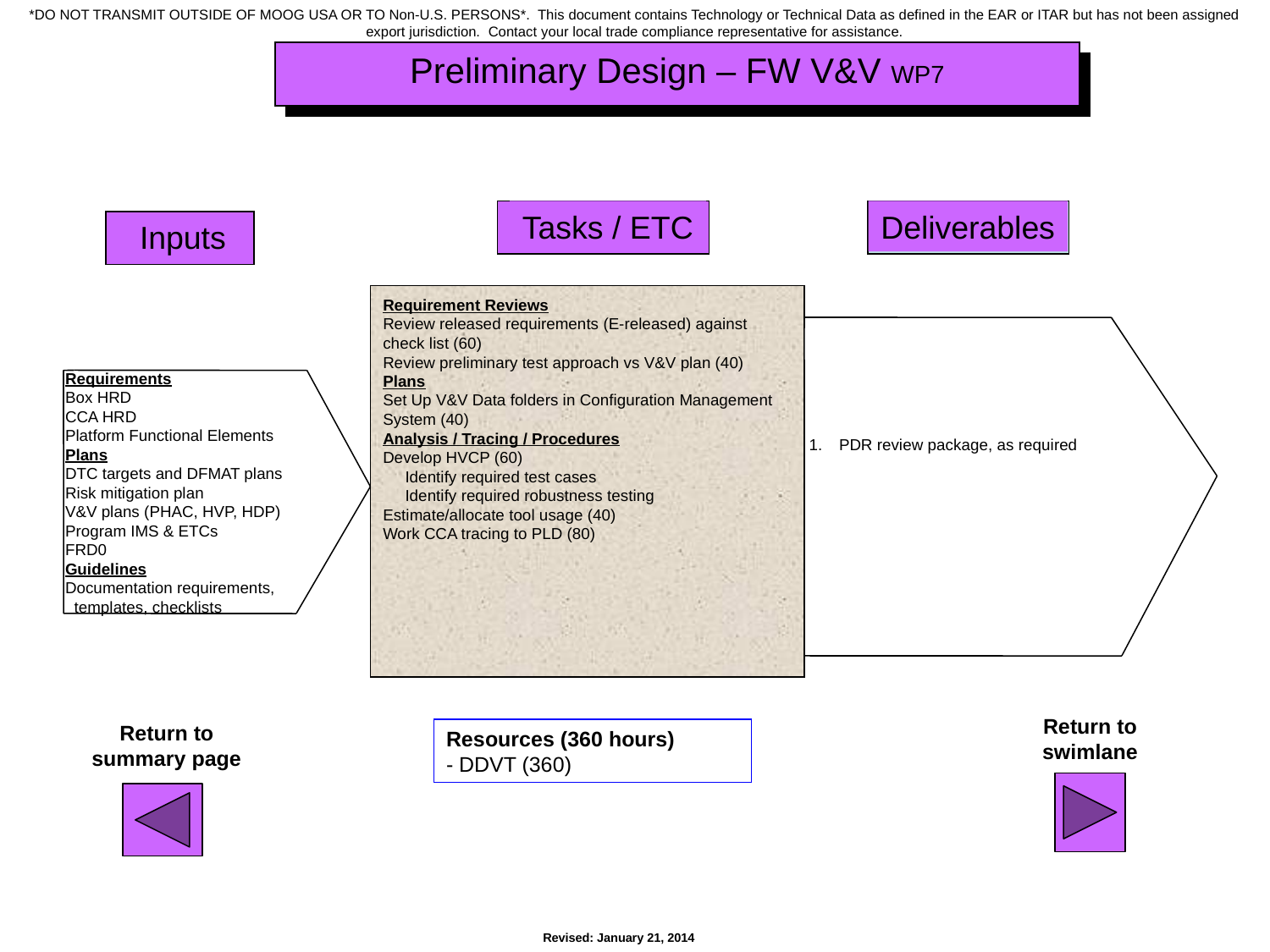

Qual Test Work Package
Requirement Development Work package
Preliminary Design – FW V&V WP7

Tasks / ETC

Deliverables

Inputs

Requirement Reviews
Review released requirements (E-released) against check list (60)
Review preliminary test approach vs V&V plan (40)
Plans
Set Up V&V Data folders in Configuration Management System (40)
Analysis / Tracing / Procedures
Develop HVCP (60)
     Identify required test cases
     Identify required robustness testing
Estimate/allocate tool usage (40)
Work CCA tracing to PLD (80)

Requirements
Box HRD
CCA HRD
Platform Functional Elements
Plans
DTC targets and DFMAT plans
Risk mitigation plan
V&V plans (PHAC, HVP, HDP)
Program IMS & ETCs
FRD0
Guidelines
Documentation requirements,
  templates, checklists

PDR review package, as required

Return to swimlane
Return to summary page
Resources (360 hours)
- DDVT (360)

Revised: January 21, 2014